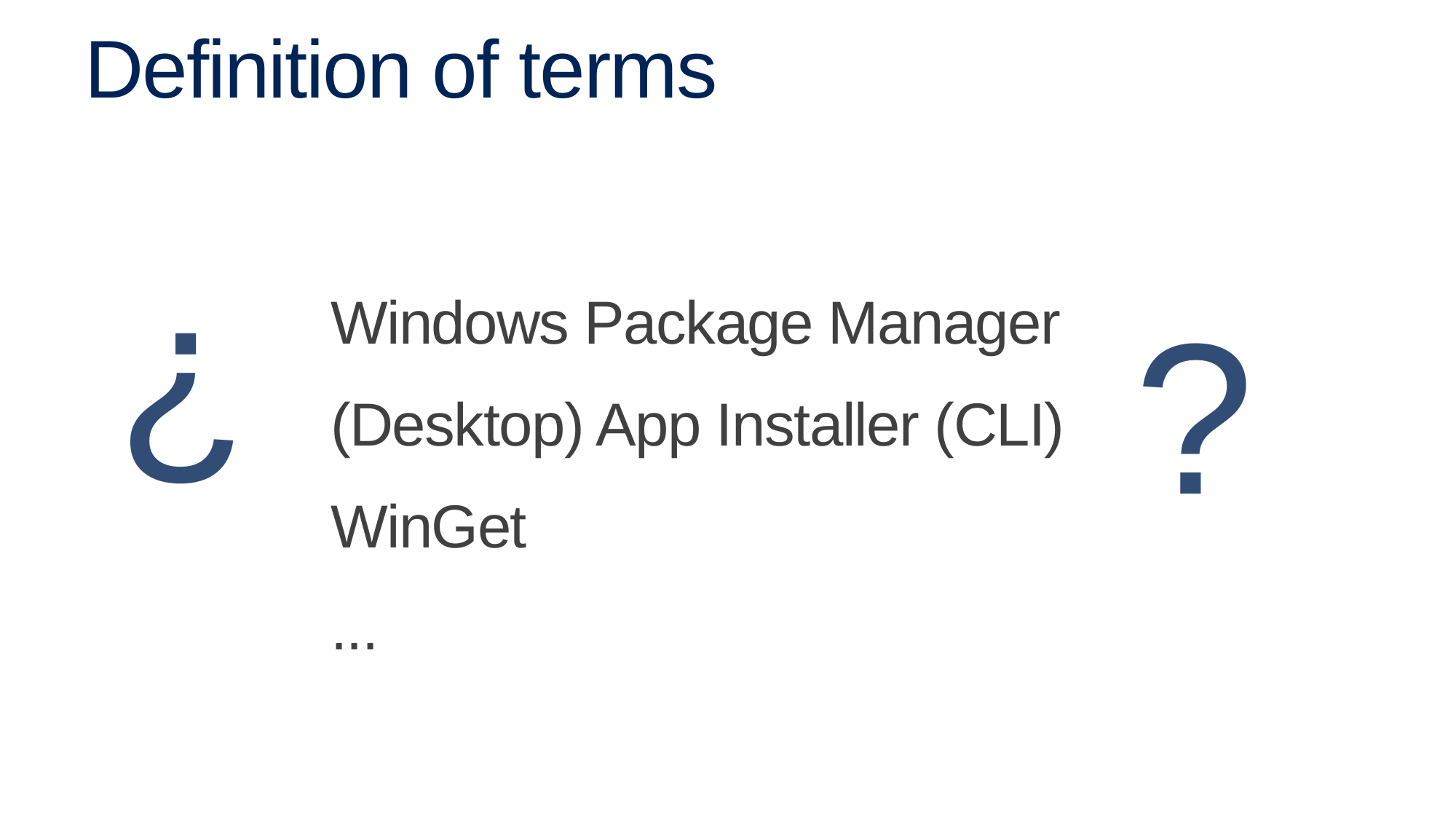

# Definition of terms
¿
?
Windows Package Manager
(Desktop) App Installer (CLI)
WinGet
...